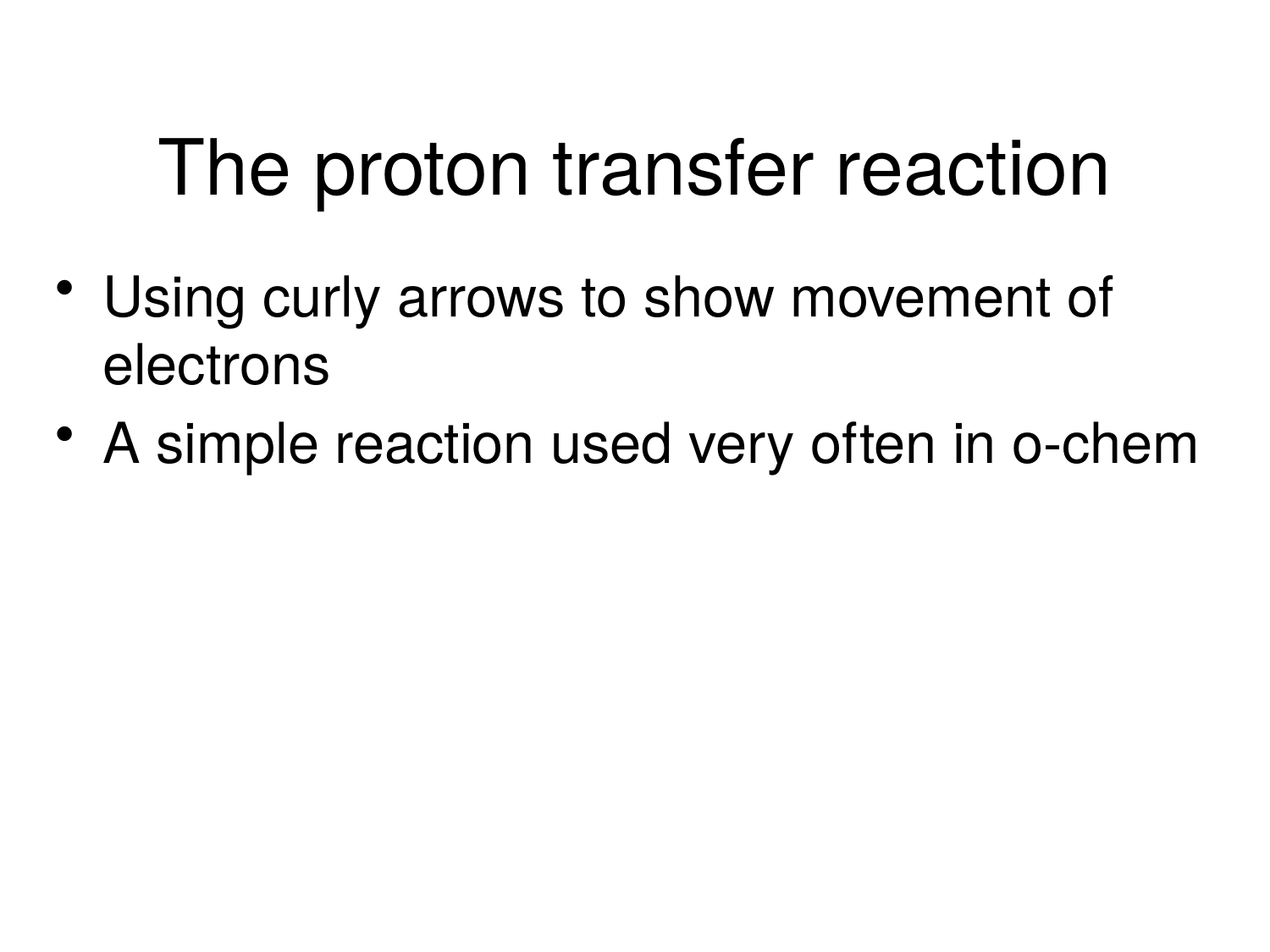

# The proton transfer reaction
Using curly arrows to show movement of electrons
A simple reaction used very often in o-chem